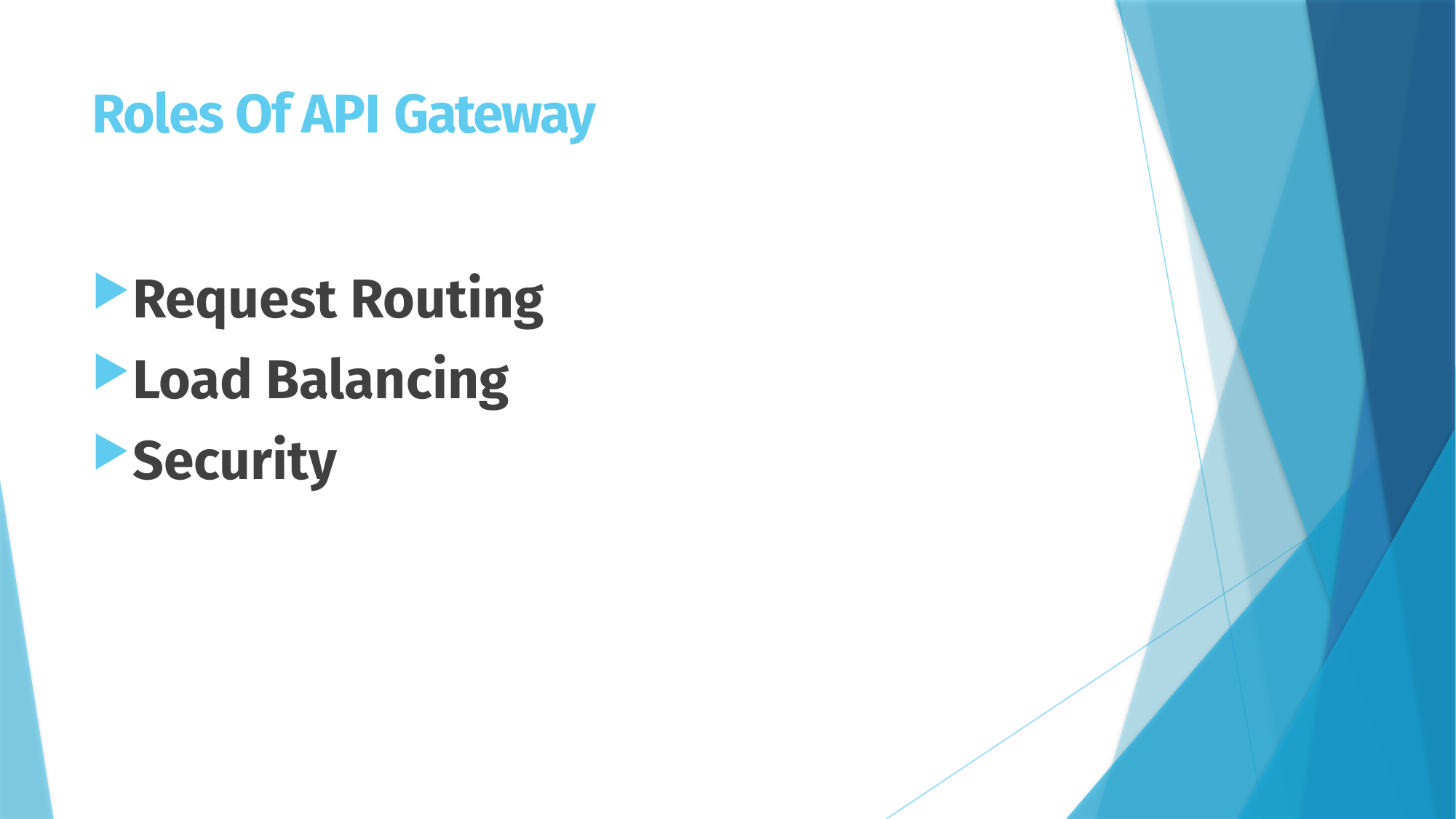

# Roles Of API Gateway
Request Routing
Load Balancing
Security